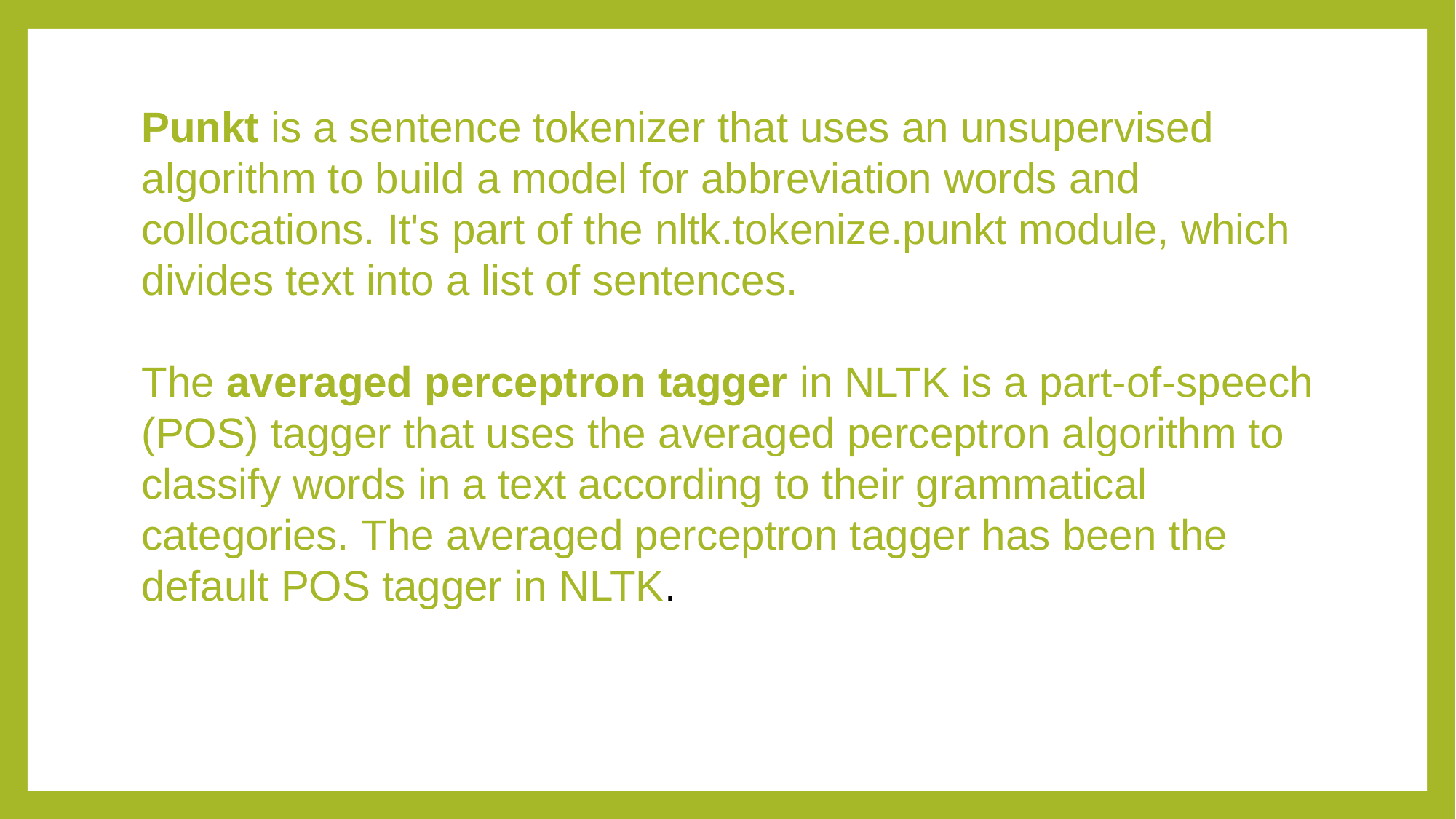

Punkt is a sentence tokenizer that uses an unsupervised algorithm to build a model for abbreviation words and collocations. It's part of the nltk.tokenize.punkt module, which divides text into a list of sentences.

The averaged perceptron tagger in NLTK is a part-of-speech (POS) tagger that uses the averaged perceptron algorithm to classify words in a text according to their grammatical categories. The averaged perceptron tagger has been the default POS tagger in NLTK.